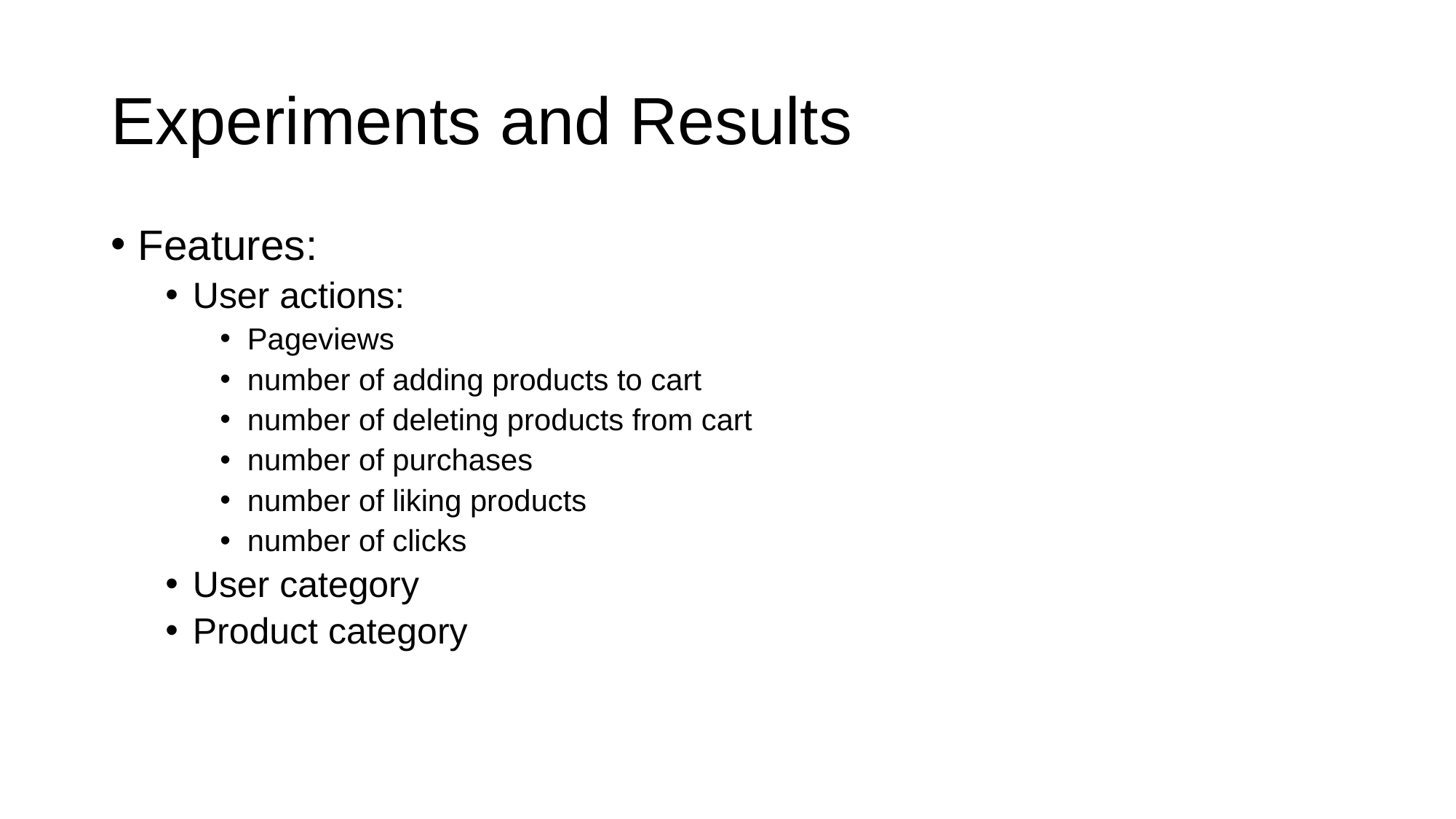

# Experiments and Results
Features:
User actions:
Pageviews
number of adding products to cart
number of deleting products from cart
number of purchases
number of liking products
number of clicks
User category
Product category